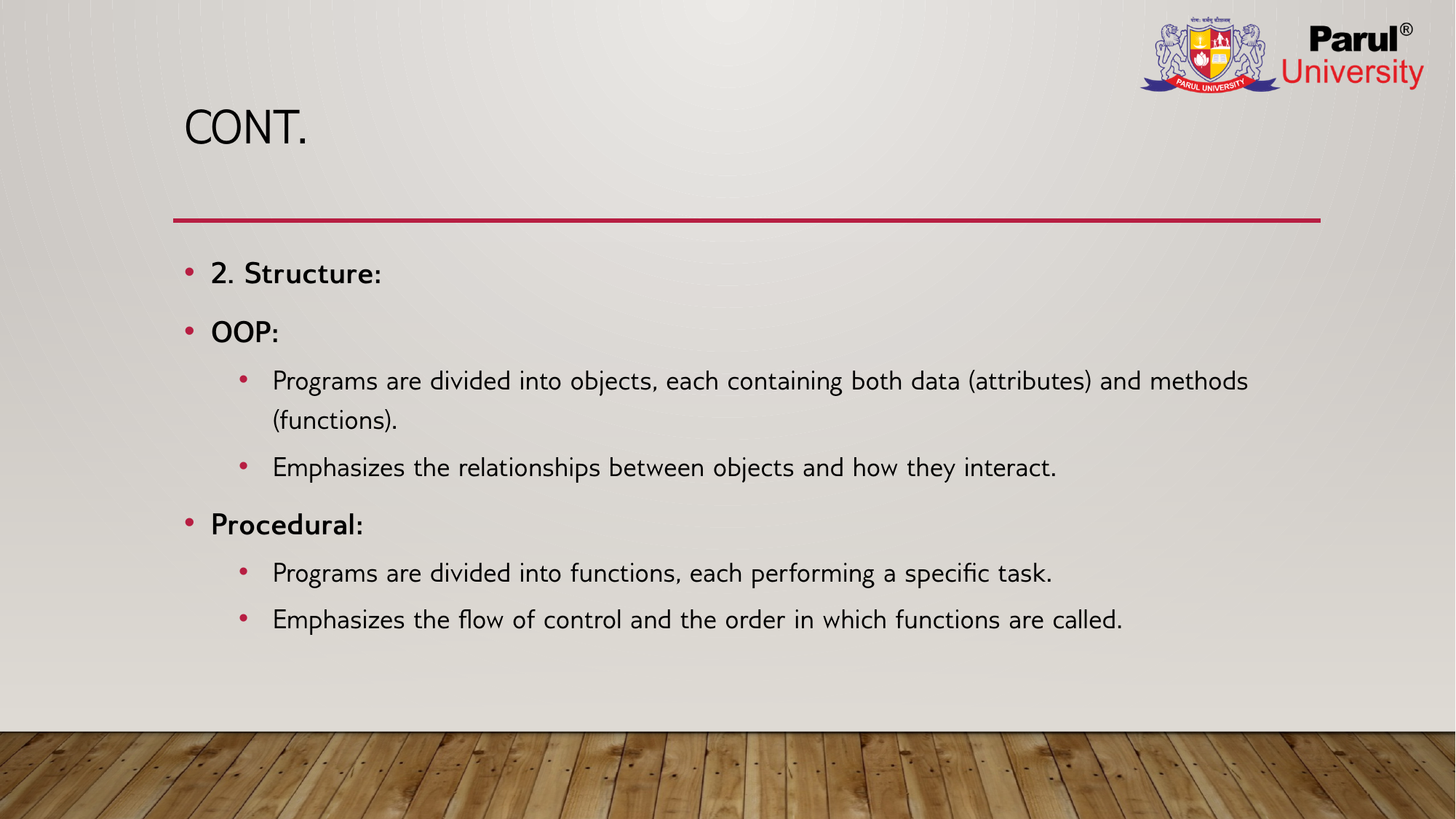

# Cont.
2. Structure:
OOP:
Programs are divided into objects, each containing both data (attributes) and methods (functions).
Emphasizes the relationships between objects and how they interact.
Procedural:
Programs are divided into functions, each performing a specific task.
Emphasizes the flow of control and the order in which functions are called.